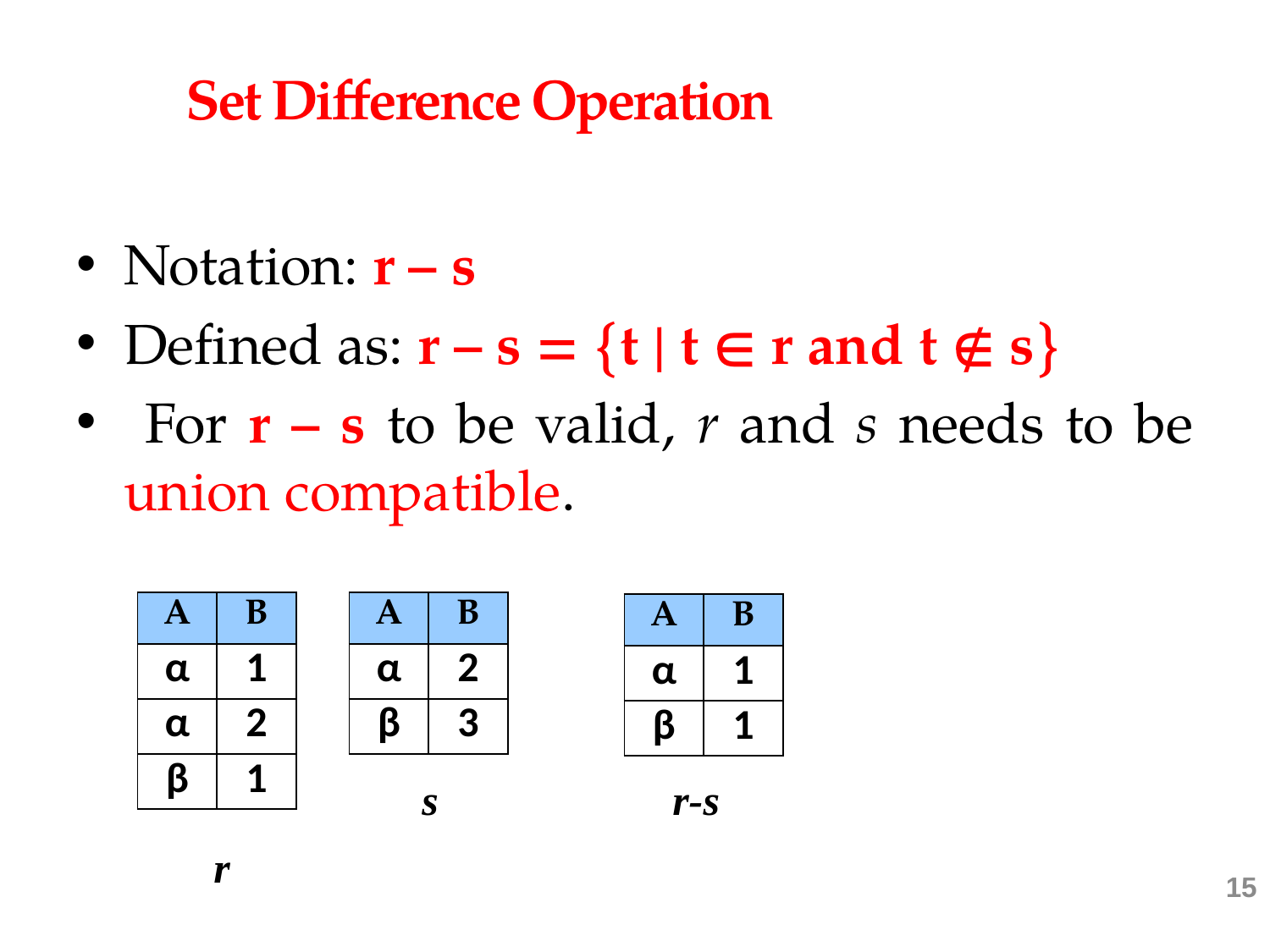

# Set Difference Operation
Notation: r – s
Defined as: r – s = {t | t ∈ r and t ∉ s}
 For r – s to be valid, r and s needs to be union compatible.
| A | B |
| --- | --- |
| α | 1 |
| α | 2 |
| β | 1 |
| A | B |
| --- | --- |
| α | 2 |
| β | 3 |
| A | B |
| --- | --- |
| α | 1 |
| β | 1 |
s
r-s
r
15